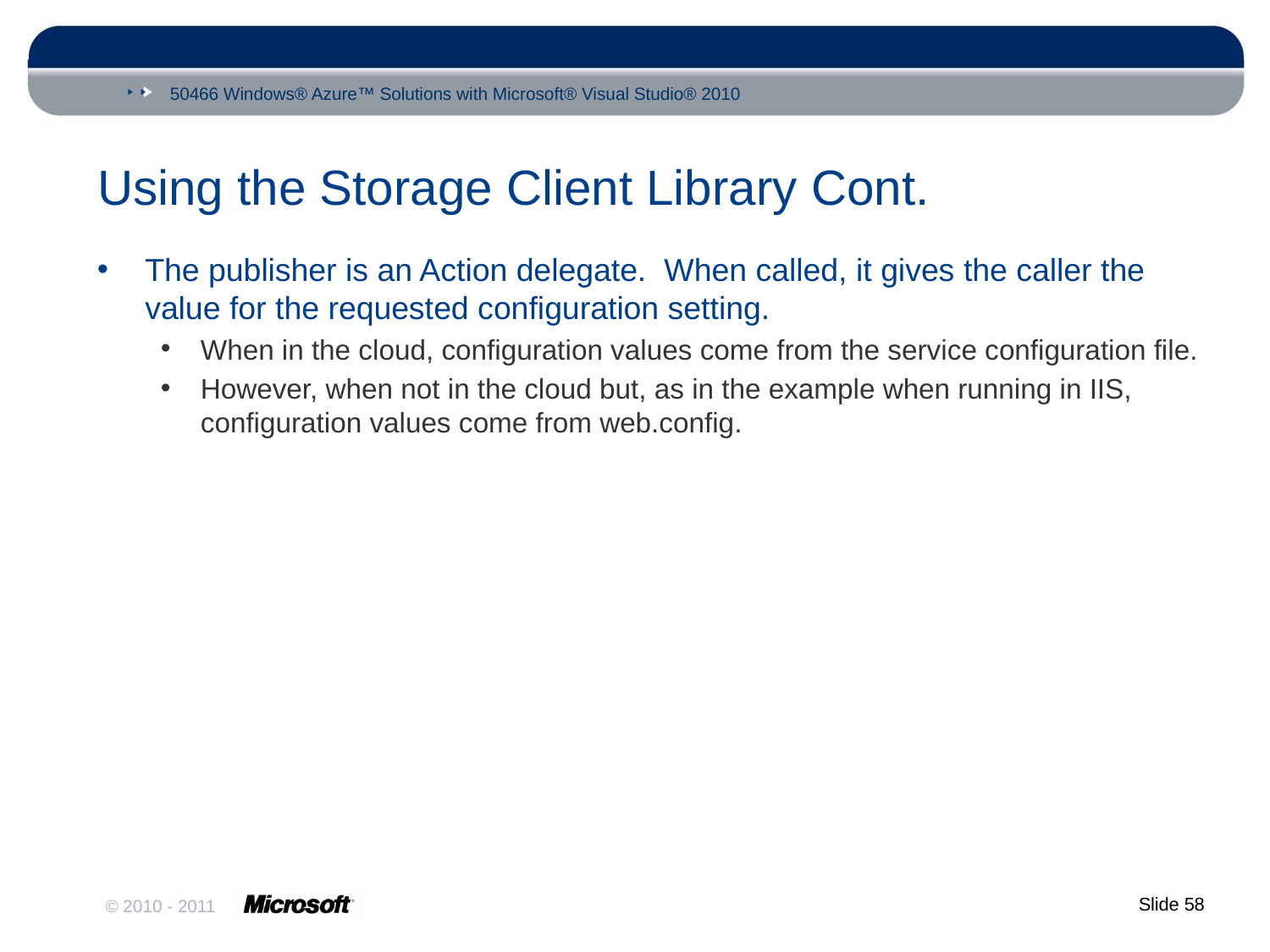

# Using the Storage Client Library Cont.
The publisher is an Action delegate.  When called, it gives the caller the value for the requested configuration setting.
When in the cloud, configuration values come from the service configuration file.
However, when not in the cloud but, as in the example when running in IIS, configuration values come from web.config.